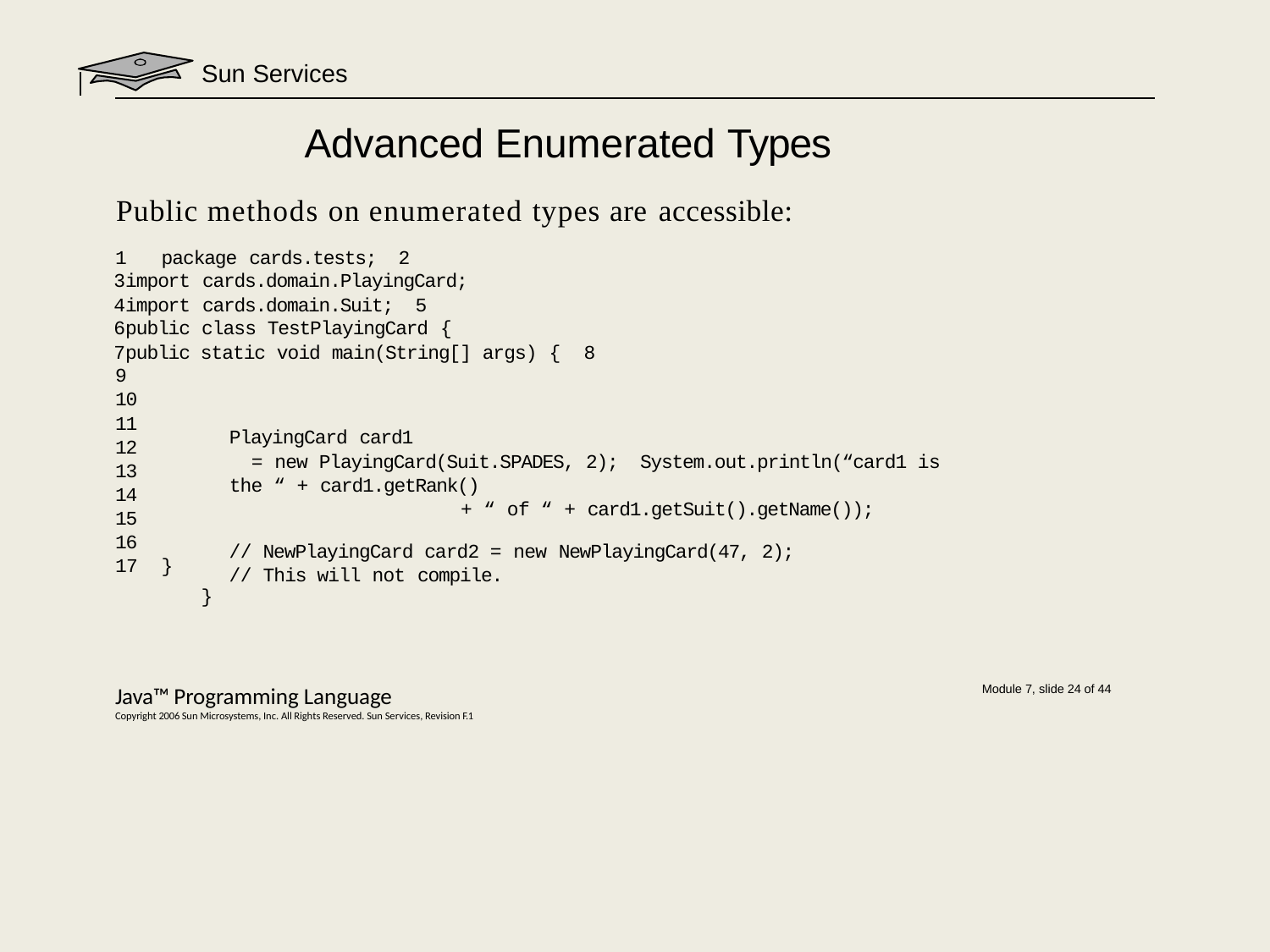

Sun Services

# Advanced Enumerated Types
Public methods on enumerated types are accessible:
1	package cards.tests;  2
import cards.domain.PlayingCard;
import cards.domain.Suit;  5
public class TestPlayingCard {
public static void main(String[] args) {  8
9
10
11
12
13
14
15
16
17	}
PlayingCard card1
= new PlayingCard(Suit.SPADES, 2);  System.out.println(“card1 is the “ + card1.getRank()
+ “ of “ + card1.getSuit().getName());
// NewPlayingCard card2 = new NewPlayingCard(47, 2);
// This will not compile.
}
Java™ Programming Language
Copyright 2006 Sun Microsystems, Inc. All Rights Reserved. Sun Services, Revision F.1
Module 7, slide 24 of 44